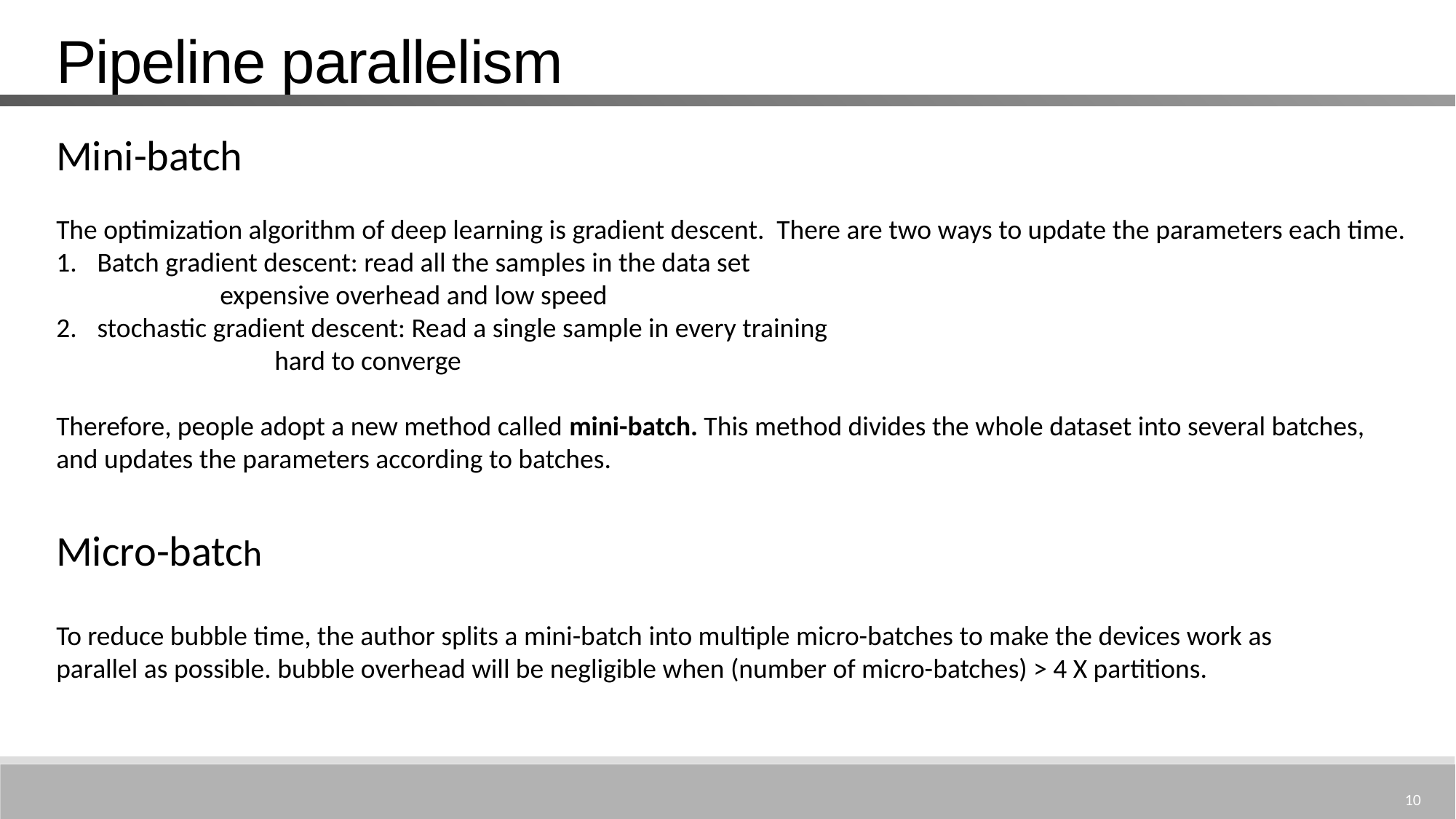

# Pipeline parallelism

Mini-batch

The optimization algorithm of deep learning is gradient descent.  There are two ways to update the parameters each time.
Batch gradient descent: read all the samples in the data set
	expensive overhead and low speed
stochastic gradient descent: Read a single sample in every training
		hard to converge

Therefore, people adopt a new method called mini-batch. This method divides the whole dataset into several batches, and updates the parameters according to batches.
Micro-batch

To reduce bubble time, the author splits a mini-batch into multiple micro-batches to make the devices work as parallel as possible. bubble overhead will be negligible when (number of micro-batches) > 4 X partitions.
10